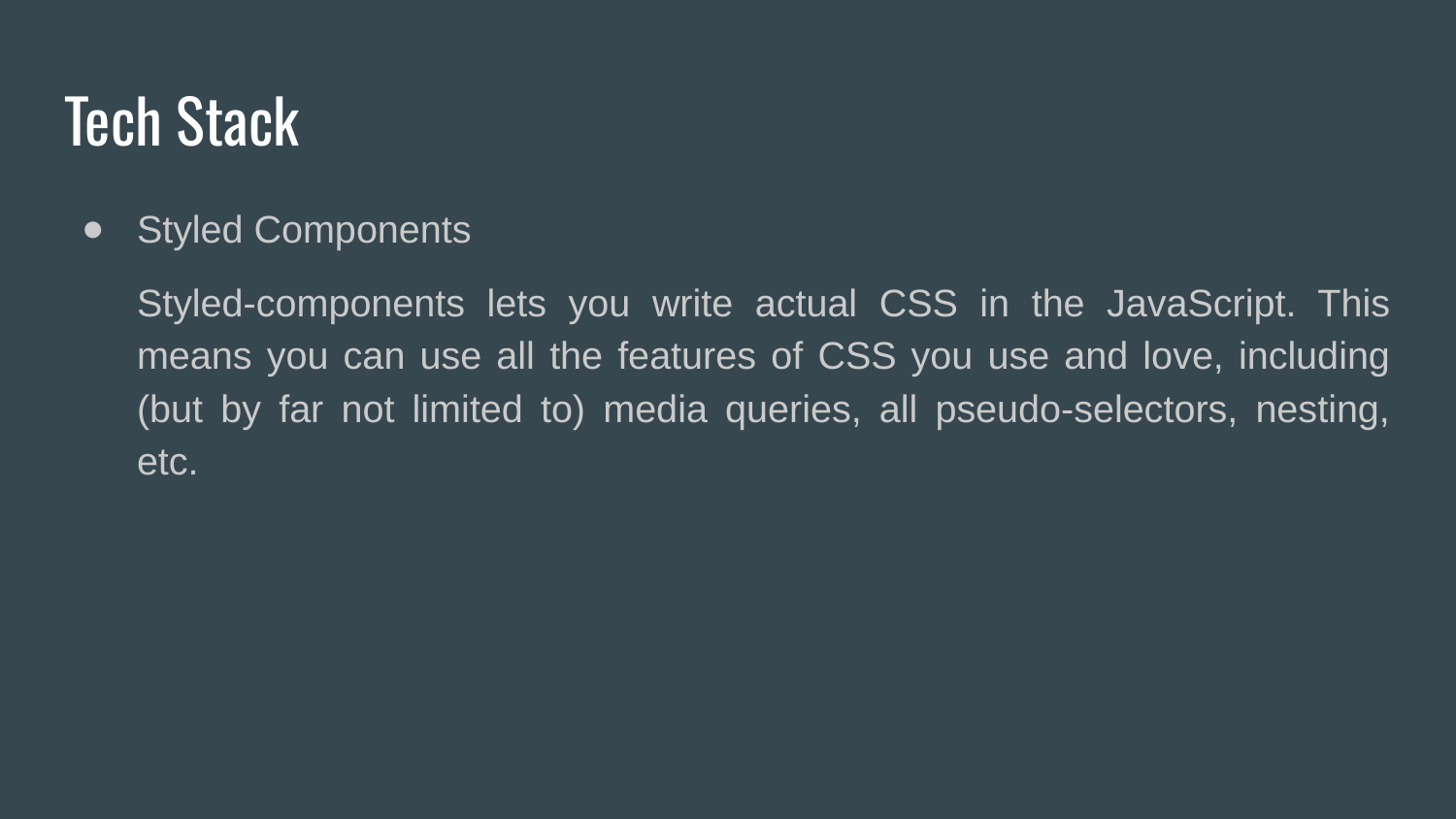

# Tech Stack
Styled Components
Styled-components lets you write actual CSS in the JavaScript. This means you can use all the features of CSS you use and love, including (but by far not limited to) media queries, all pseudo-selectors, nesting, etc.